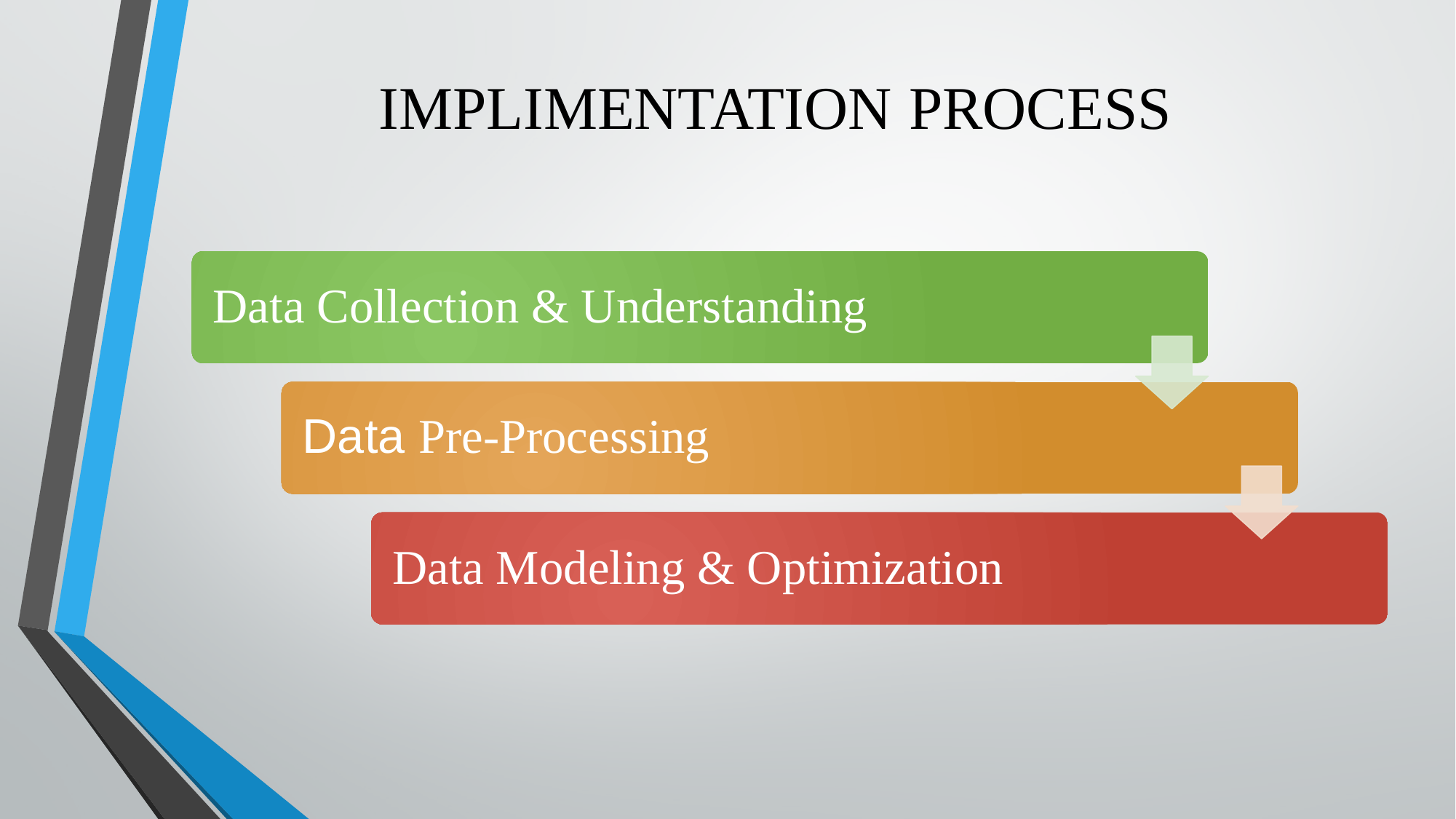

# IMPLIMENTATION PROCESS
Data Collection & Understanding
Data Pre-Processing
Data Modeling & Optimization